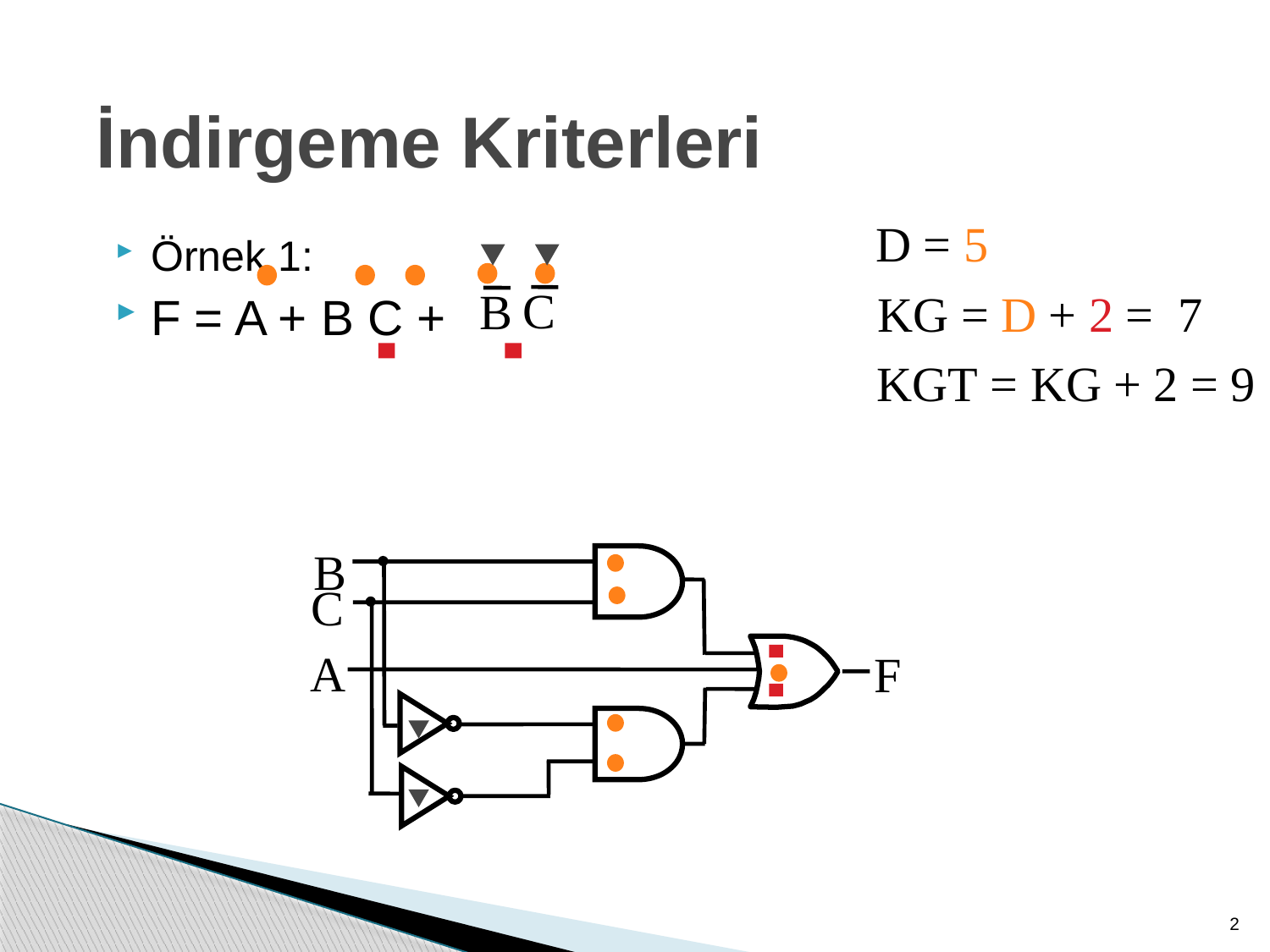

# İndirgeme Kriterleri
D = 5
Örnek 1:
F = A + B C +

C

B

KG = D + 2 =  7

KGT = KG + 2 = 9
B

C

A
F

2